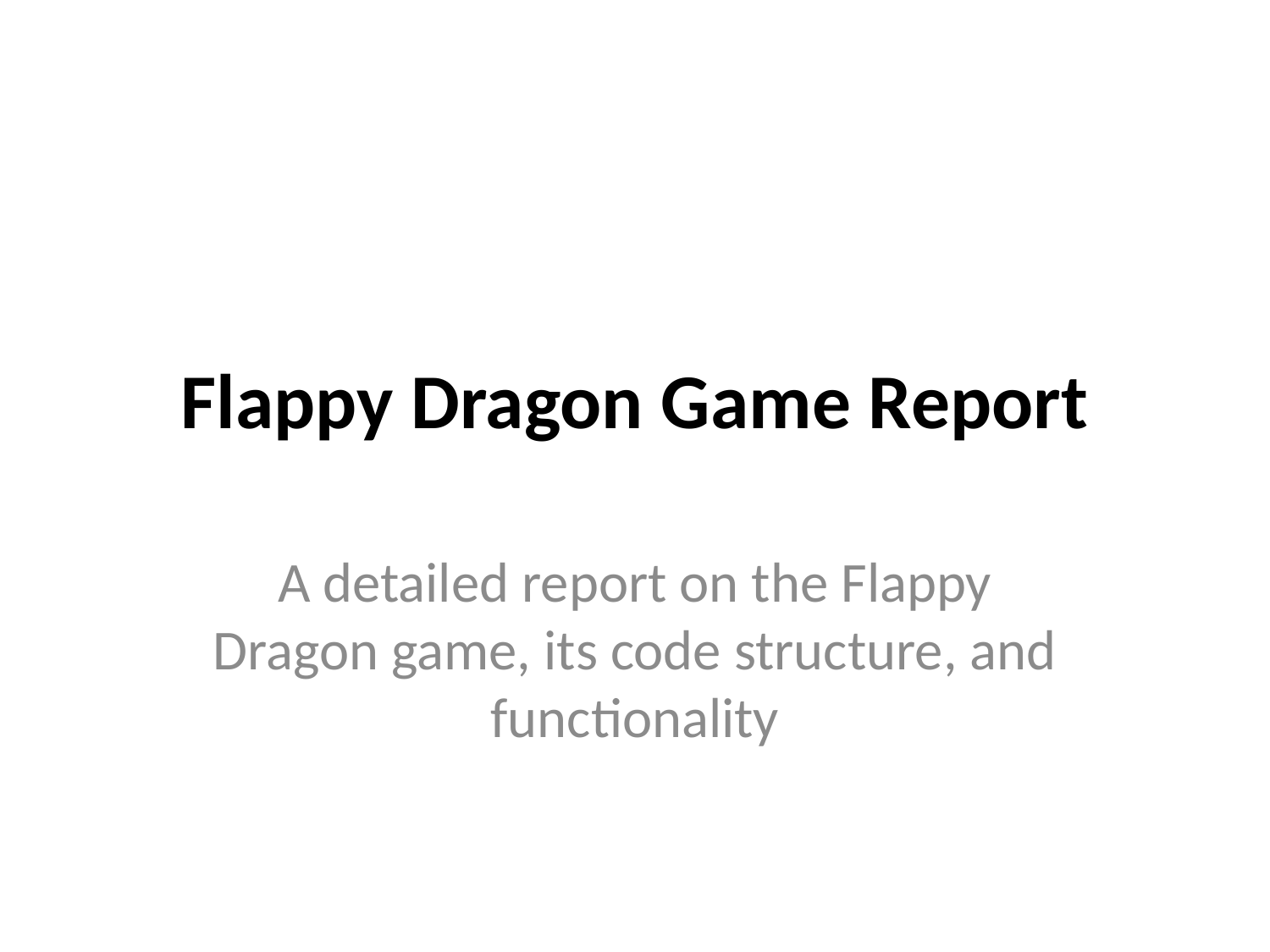

# Flappy Dragon Game Report
A detailed report on the Flappy Dragon game, its code structure, and functionality